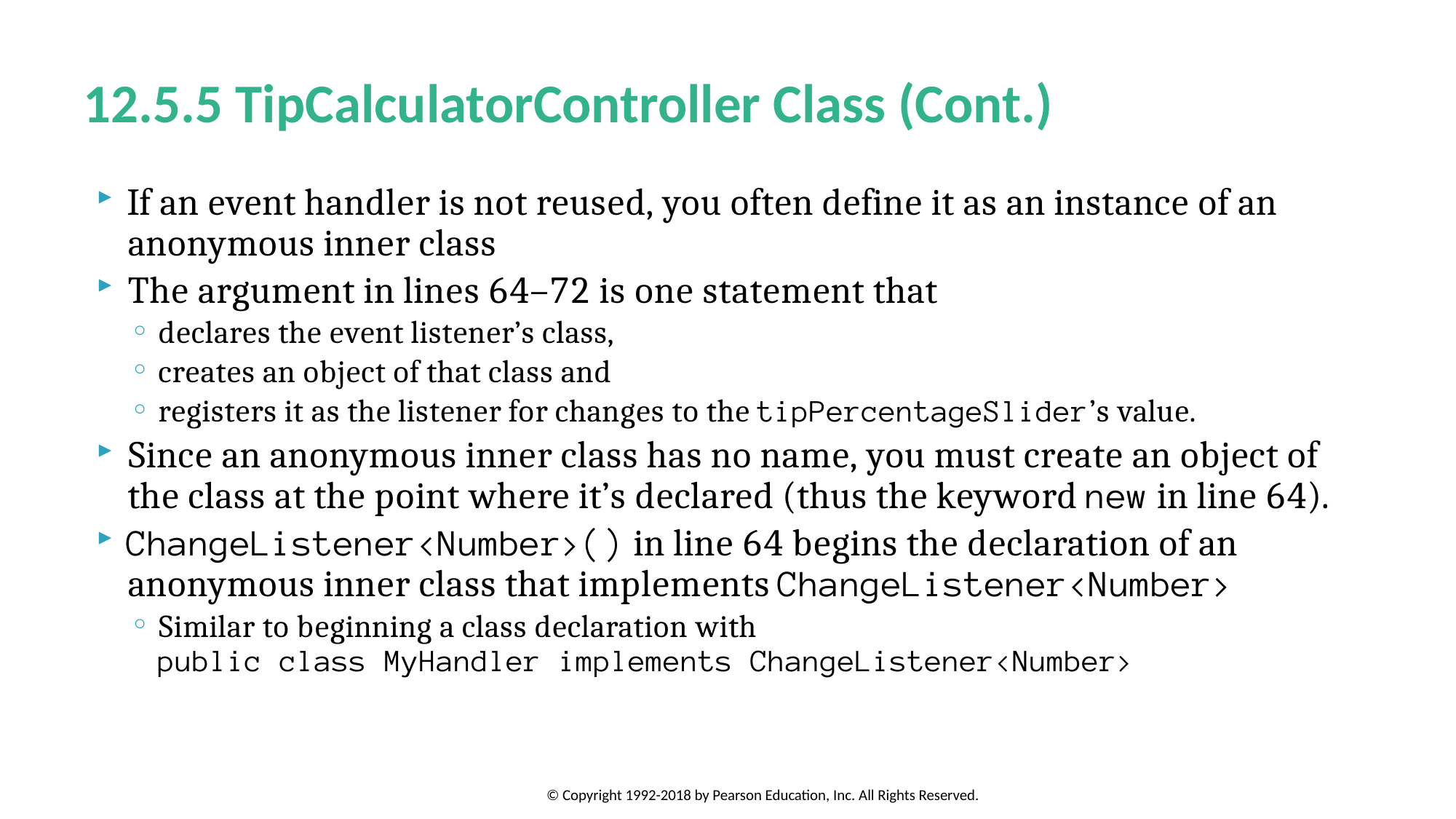

# 12.5.5 TipCalculatorController Class (Cont.)
If an event handler is not reused, you often define it as an instance of an anonymous inner class
The argument in lines 64–72 is one statement that
declares the event listener’s class,
creates an object of that class and
registers it as the listener for changes to the tipPercentageSlider’s value.
Since an anonymous inner class has no name, you must create an object of the class at the point where it’s declared (thus the keyword new in line 64).
ChangeListener<Number>() in line 64 begins the declaration of an anonymous inner class that implements ChangeListener<Number>
Similar to beginning a class declaration with
public class MyHandler implements ChangeListener<Number>

© Copyright 1992-2018 by Pearson Education, Inc. All Rights Reserved.